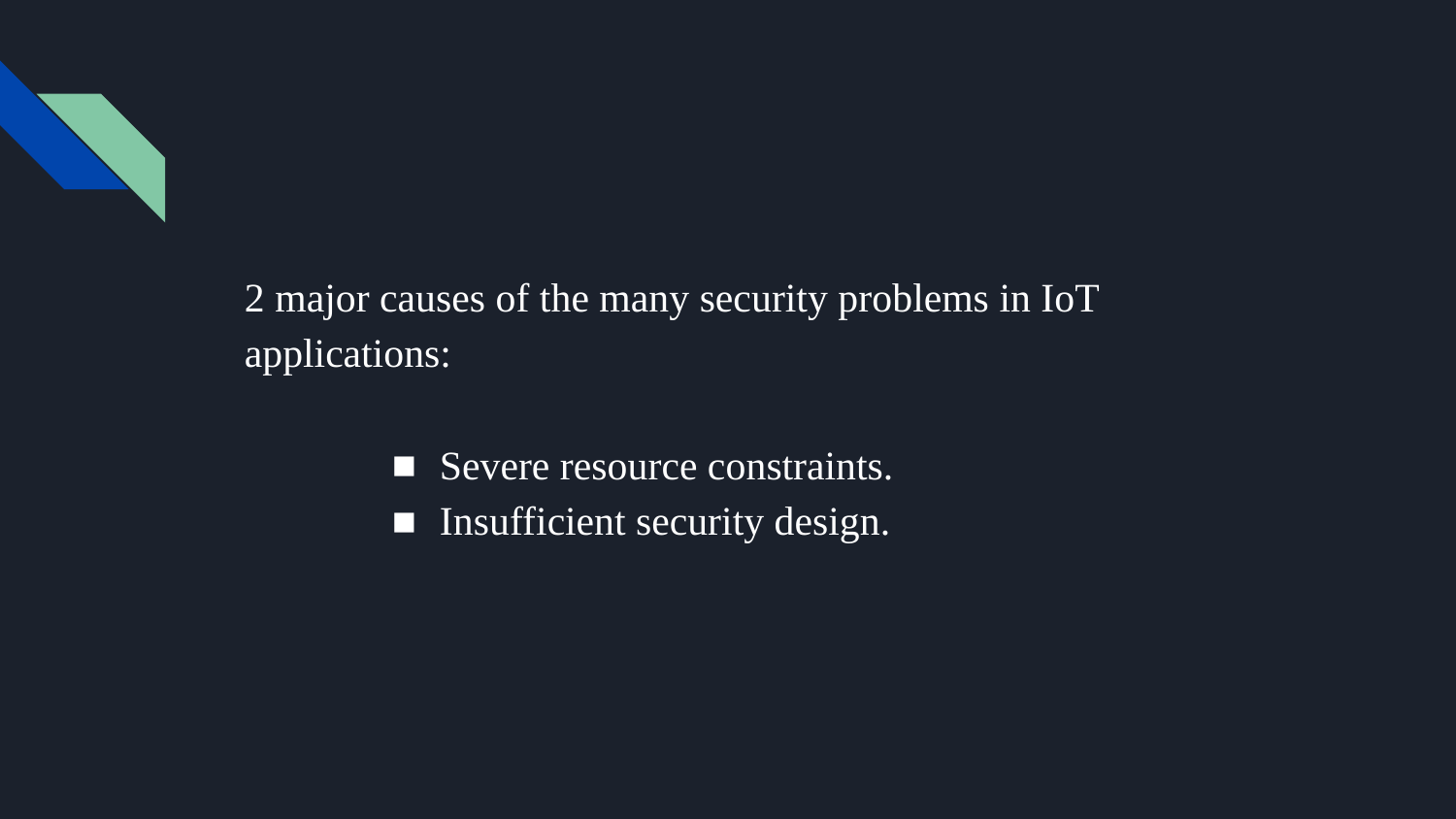

2 major causes of the many security problems in IoT applications:

Severe resource constraints.
Insufficient security design.